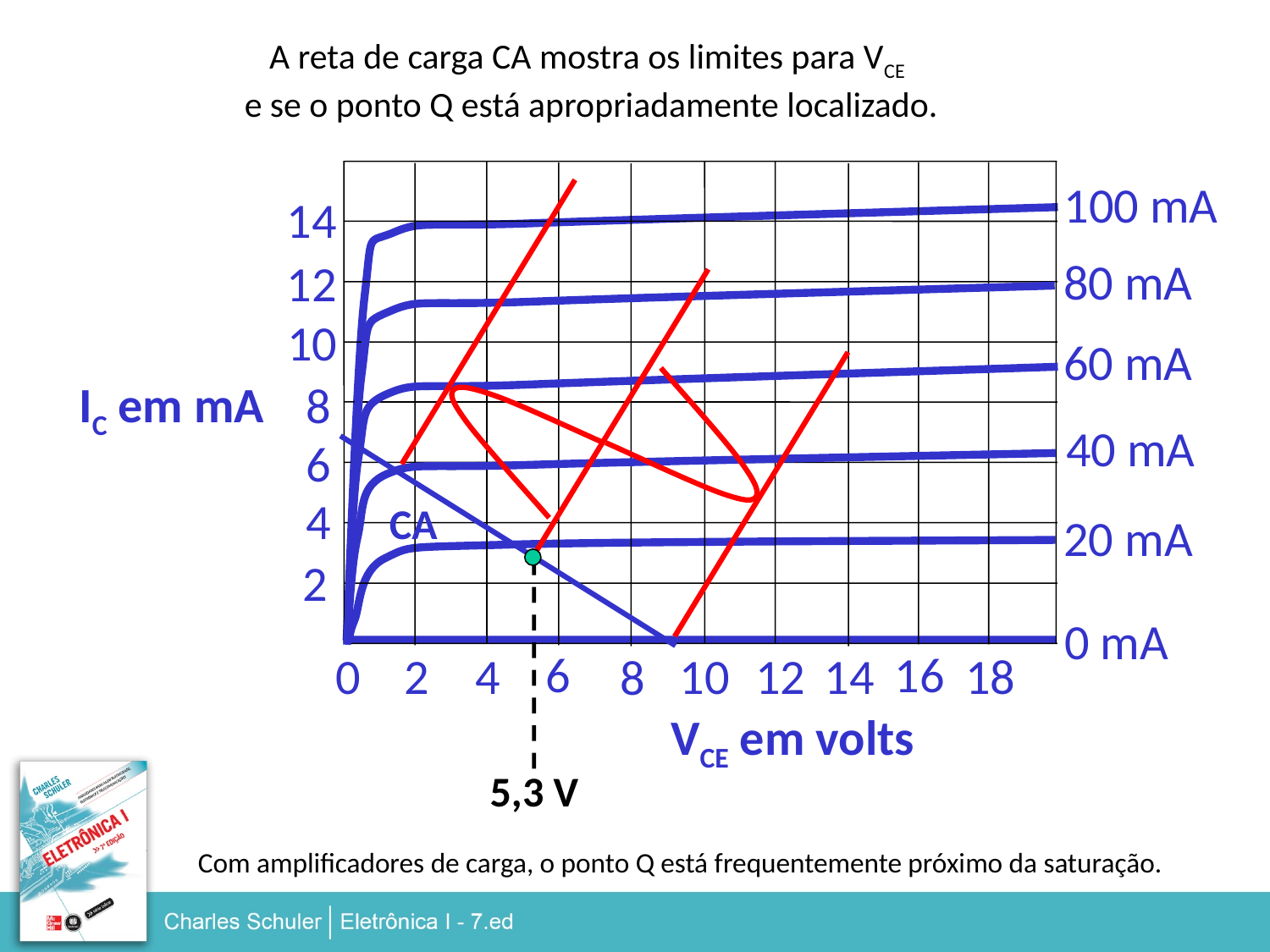

A reta de carga CA mostra os limites para VCE
e se o ponto Q está apropriadamente localizado.

100 mA

14
80 mA

12

10
60 mA

IC em mA
8
40 mA

6

4
CA
20 mA

2

0 mA

6
16
0
2
4
10
12
14
18
8
VCE em volts
5,3 V
Com amplificadores de carga, o ponto Q está frequentemente próximo da saturação.